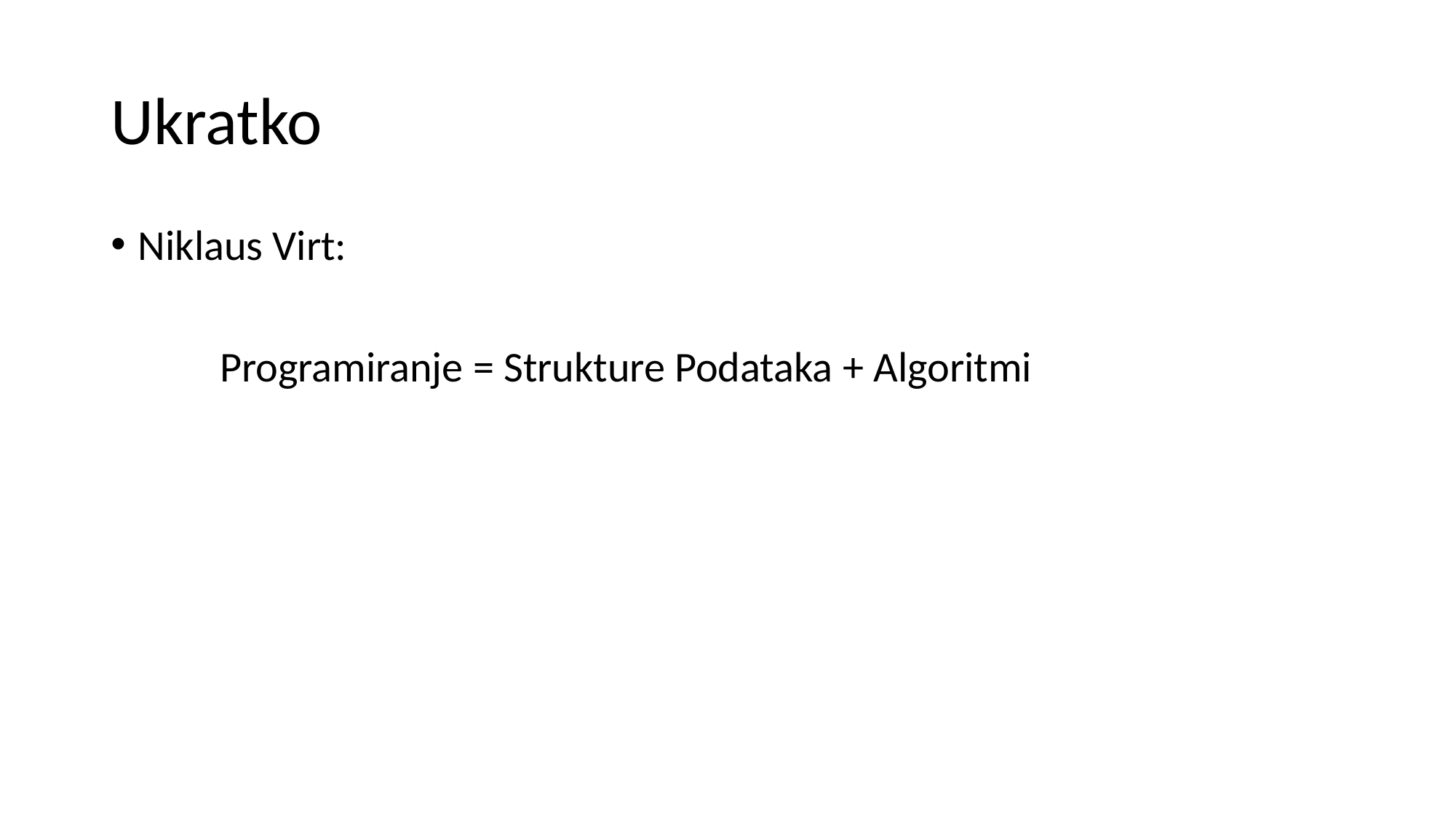

# Ukratko
Niklaus Virt:

	Programiranje = Strukture Podataka + Algoritmi